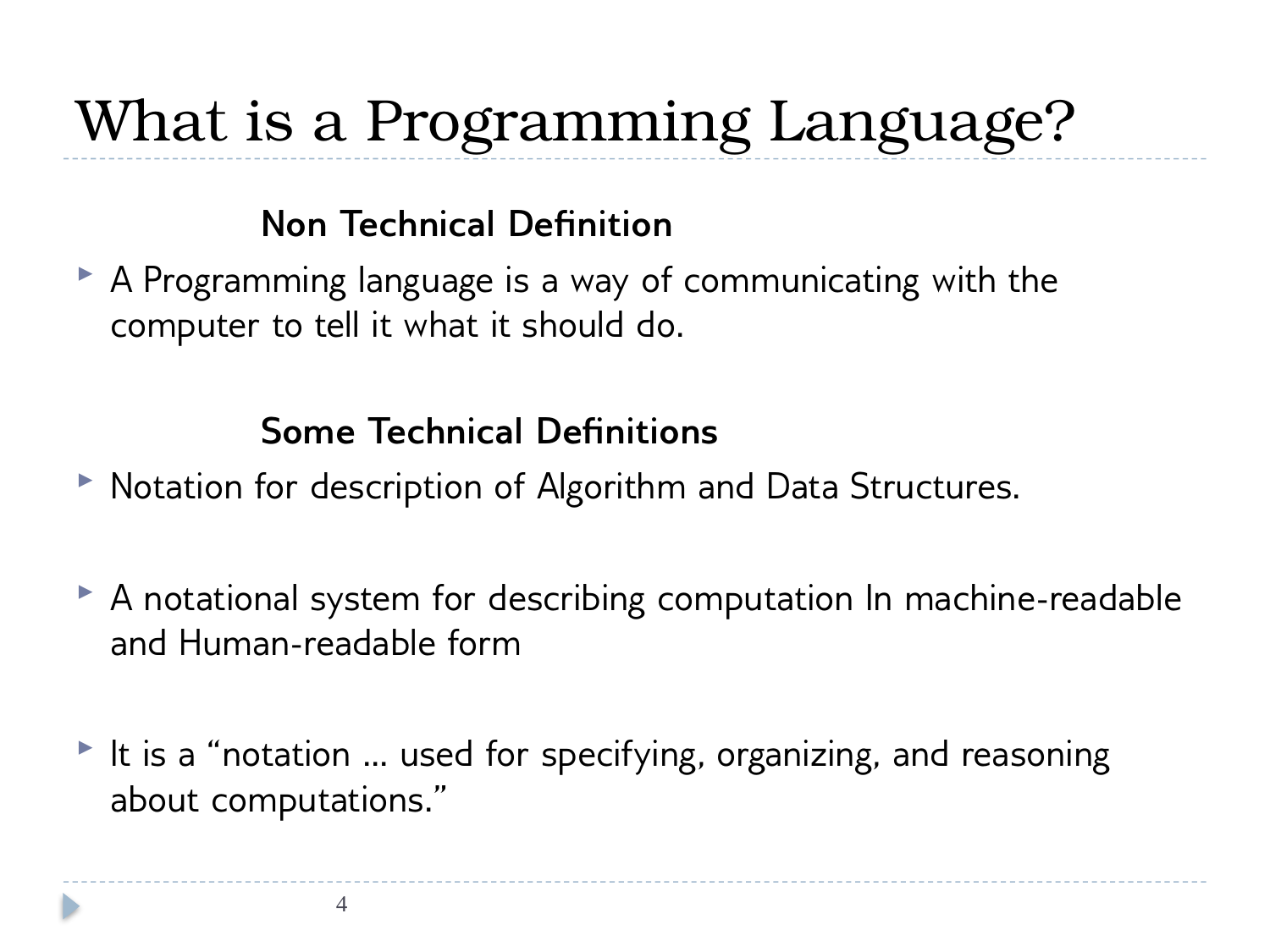

# What is a Programming Language?
		Non Technical Definition
A Programming language is a way of communicating with the computer to tell it what it should do.

		Some Technical Definitions
Notation for description of Algorithm and Data Structures.

A notational system for describing computation In machine-readable and Human-readable form

It is a “notation ... used for specifying, organizing, and reasoning about computations.”
4